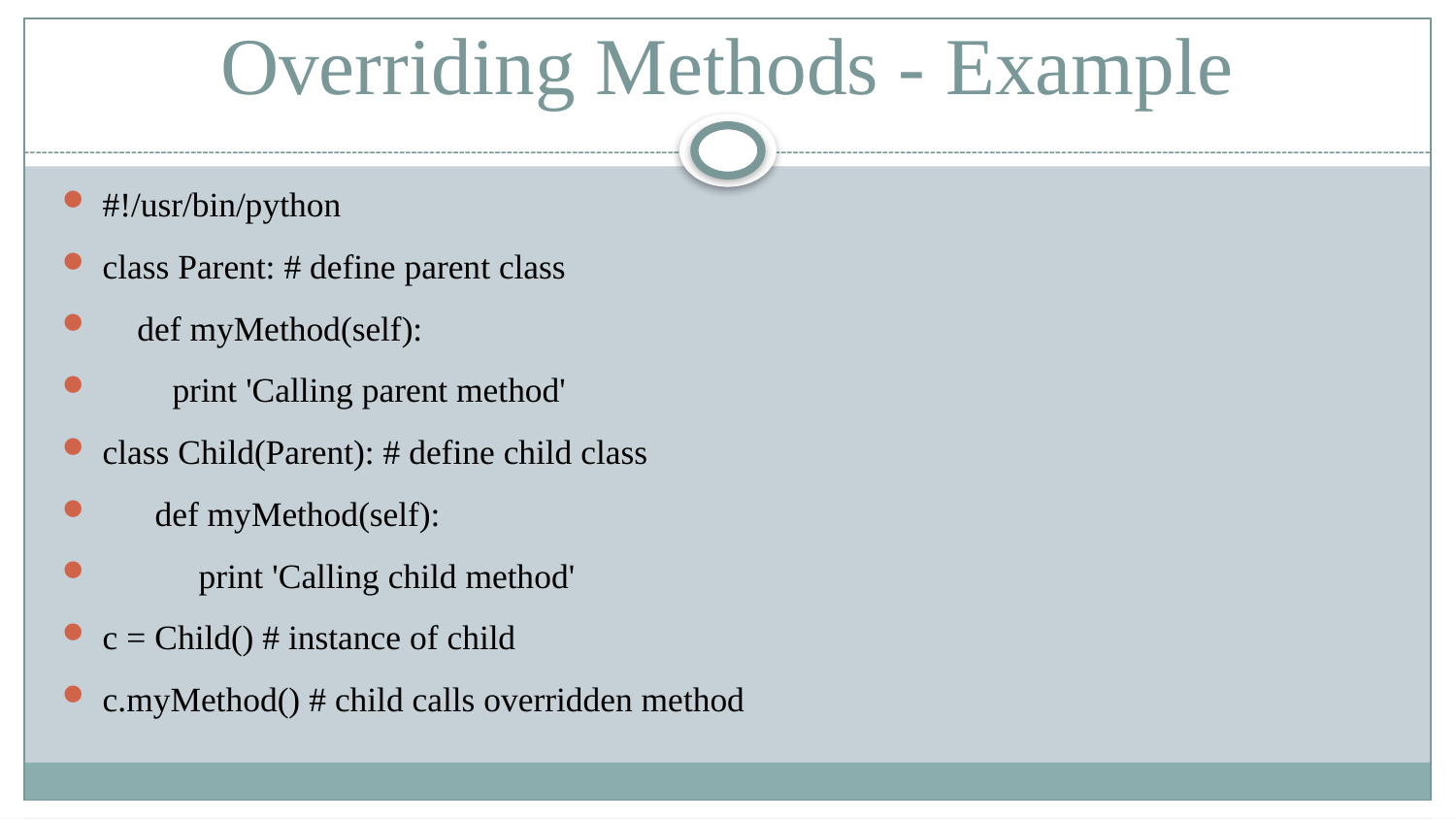

# Overriding Methods - Example
#!/usr/bin/python
class Parent: # define parent class
    def myMethod(self):
        print 'Calling parent method'
class Child(Parent): # define child class
      def myMethod(self):
           print 'Calling child method'
c = Child() # instance of child
c.myMethod() # child calls overridden method